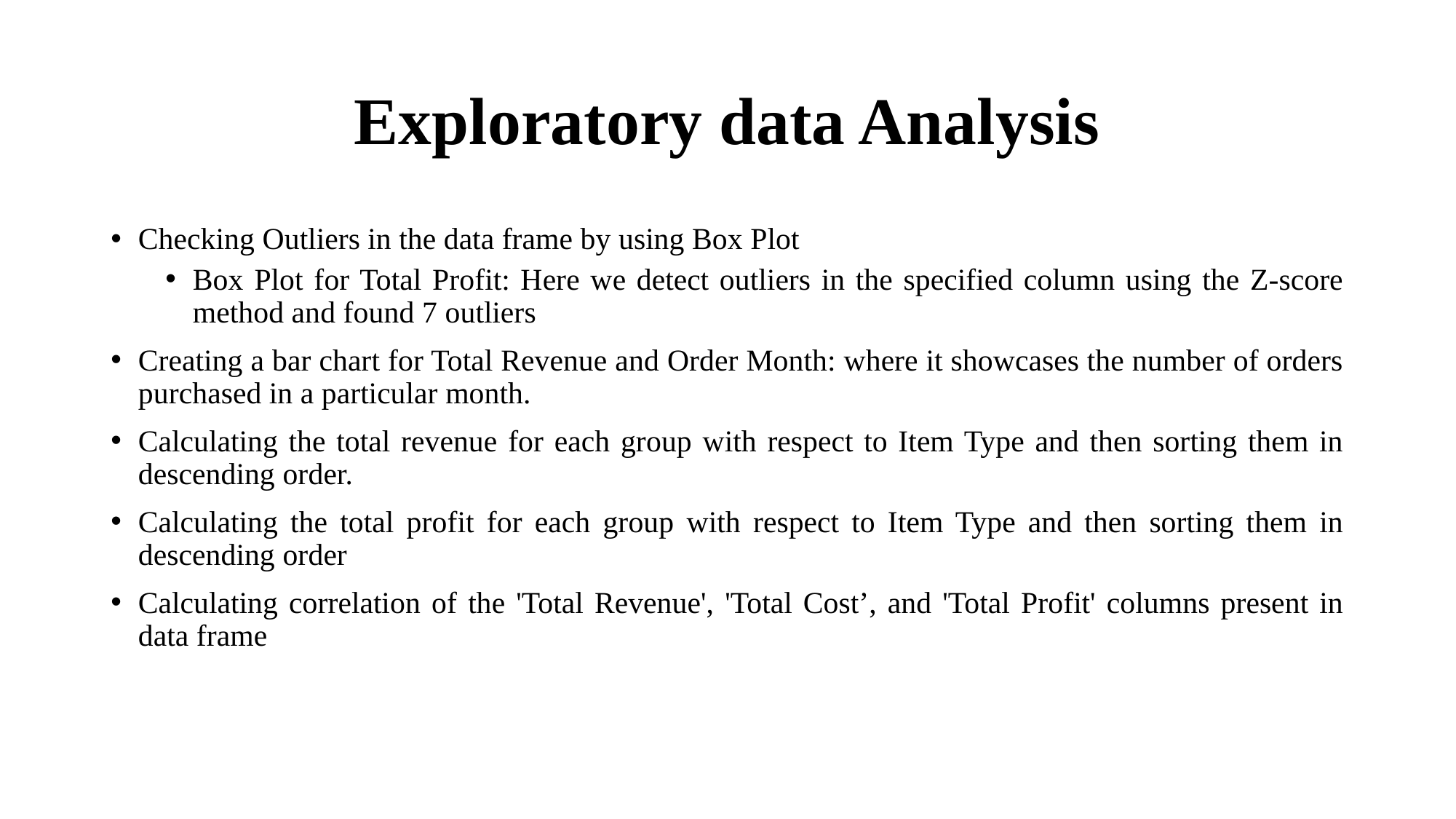

# Exploratory data Analysis
Checking Outliers in the data frame by using Box Plot
Box Plot for Total Profit: Here we detect outliers in the specified column using the Z-score method and found 7 outliers
Creating a bar chart for Total Revenue and Order Month: where it showcases the number of orders purchased in a particular month.
Calculating the total revenue for each group with respect to Item Type and then sorting them in descending order.
Calculating the total profit for each group with respect to Item Type and then sorting them in descending order
Calculating correlation of the 'Total Revenue', 'Total Cost’, and 'Total Profit' columns present in data frame